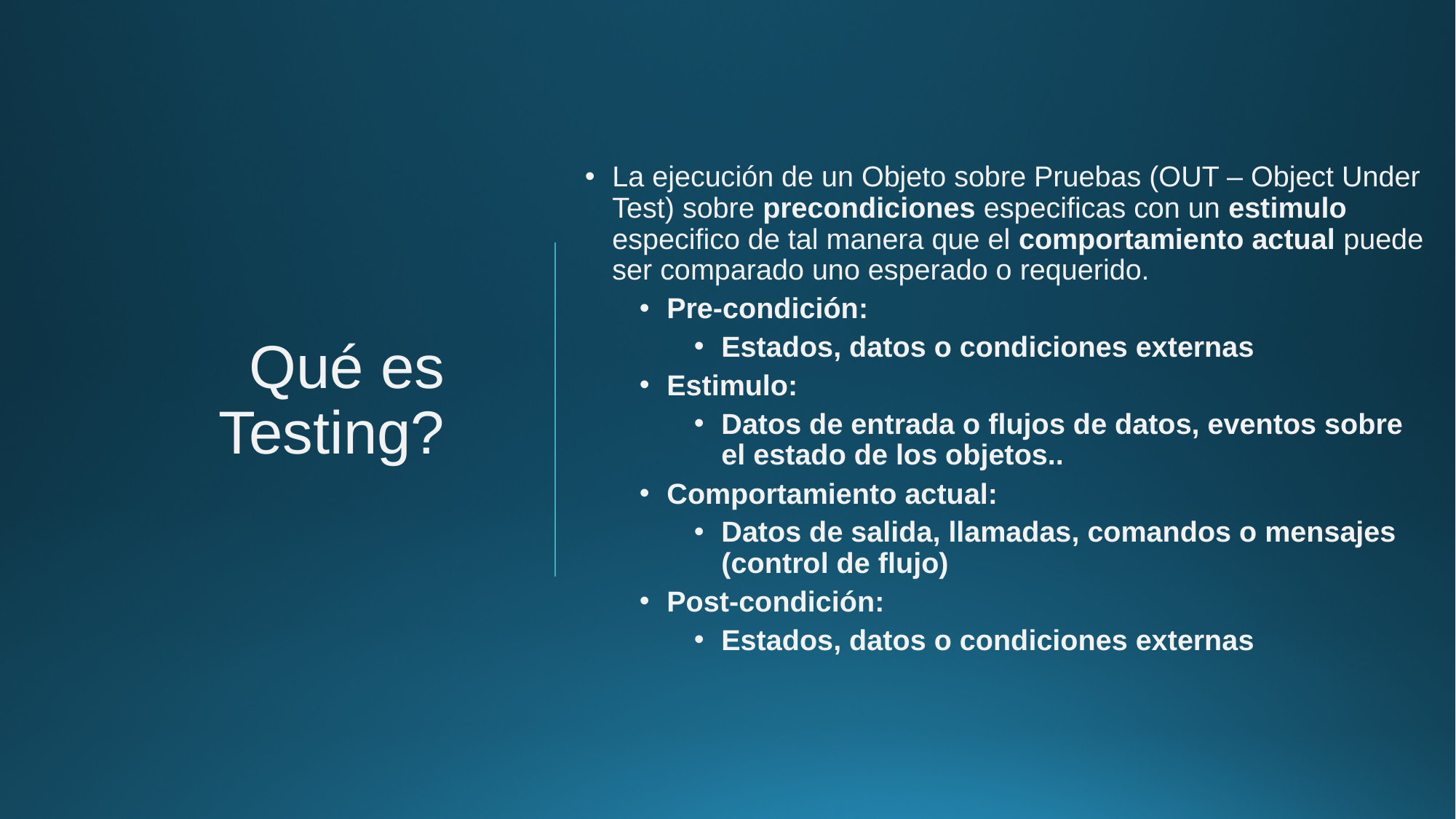

# Qué es Testing?
La ejecución de un Objeto sobre Pruebas (OUT – Object Under  Test) sobre precondiciones especificas con un estimulo especifico de tal manera que el comportamiento actual puede ser comparado uno esperado o requerido.
Pre-condición:
Estados, datos o condiciones externas
Estimulo:
Datos de entrada o flujos de datos, eventos sobre el estado de los objetos..
Comportamiento actual:
Datos de salida, llamadas, comandos o mensajes (control de flujo)
Post-condición:
Estados, datos o condiciones externas